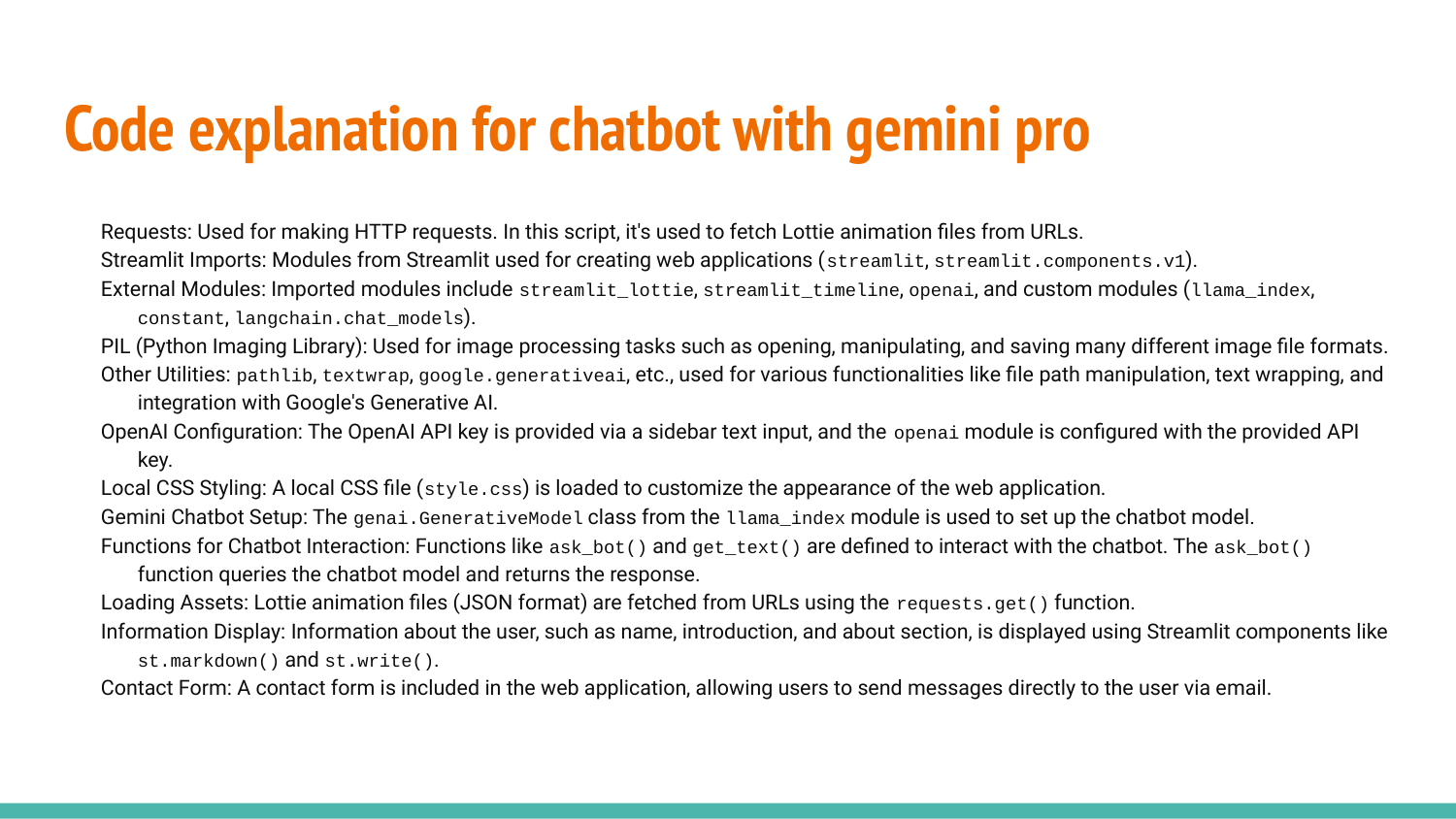

# Code explanation for chatbot with gemini pro
Requests: Used for making HTTP requests. In this script, it's used to fetch Lottie animation files from URLs.
Streamlit Imports: Modules from Streamlit used for creating web applications (streamlit, streamlit.components.v1).
External Modules: Imported modules include streamlit_lottie, streamlit_timeline, openai, and custom modules (llama_index, constant, langchain.chat_models).
PIL (Python Imaging Library): Used for image processing tasks such as opening, manipulating, and saving many different image file formats.
Other Utilities: pathlib, textwrap, google.generativeai, etc., used for various functionalities like file path manipulation, text wrapping, and integration with Google's Generative AI.
OpenAI Configuration: The OpenAI API key is provided via a sidebar text input, and the openai module is configured with the provided API key.
Local CSS Styling: A local CSS file (style.css) is loaded to customize the appearance of the web application.
Gemini Chatbot Setup: The genai.GenerativeModel class from the llama_index module is used to set up the chatbot model.
Functions for Chatbot Interaction: Functions like ask_bot() and get_text() are defined to interact with the chatbot. The ask_bot() function queries the chatbot model and returns the response.
Loading Assets: Lottie animation files (JSON format) are fetched from URLs using the requests.get() function.
Information Display: Information about the user, such as name, introduction, and about section, is displayed using Streamlit components like st.markdown() and st.write().
Contact Form: A contact form is included in the web application, allowing users to send messages directly to the user via email.